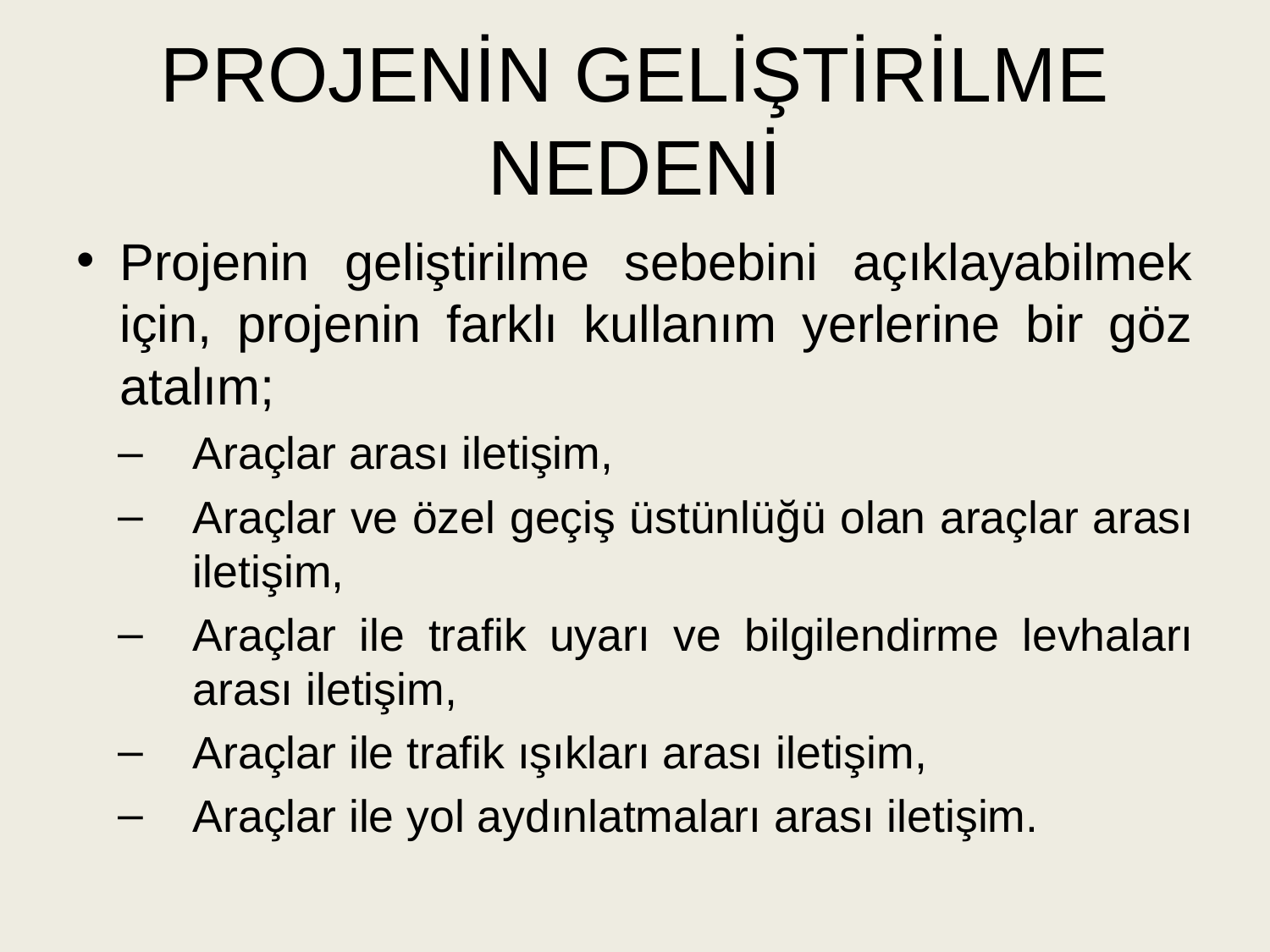

# PROJENİN GELİŞTİRİLME NEDENİ
Projenin geliştirilme sebebini açıklayabilmek için, projenin farklı kullanım yerlerine bir göz atalım;
Araçlar arası iletişim,
Araçlar ve özel geçiş üstünlüğü olan araçlar arası iletişim,
Araçlar ile trafik uyarı ve bilgilendirme levhaları arası iletişim,
Araçlar ile trafik ışıkları arası iletişim,
Araçlar ile yol aydınlatmaları arası iletişim.